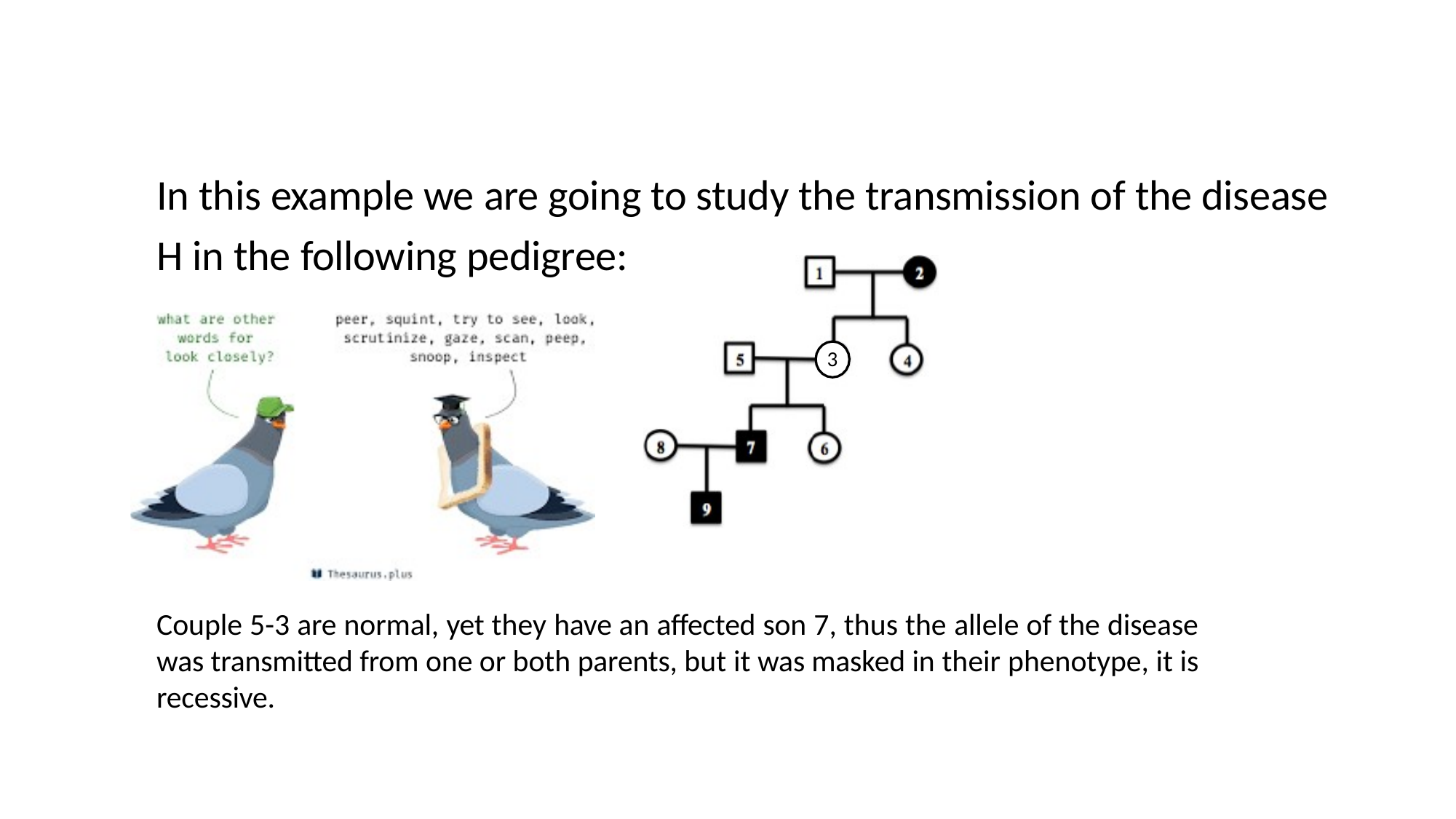

#
In this example we are going to study the transmission of the disease  H in the following pedigree:

3
Couple 5-3 are normal, yet they have an affected son 7, thus the allele of the disease  was transmitted from one or both parents, but it was masked in their phenotype, it is  recessive.